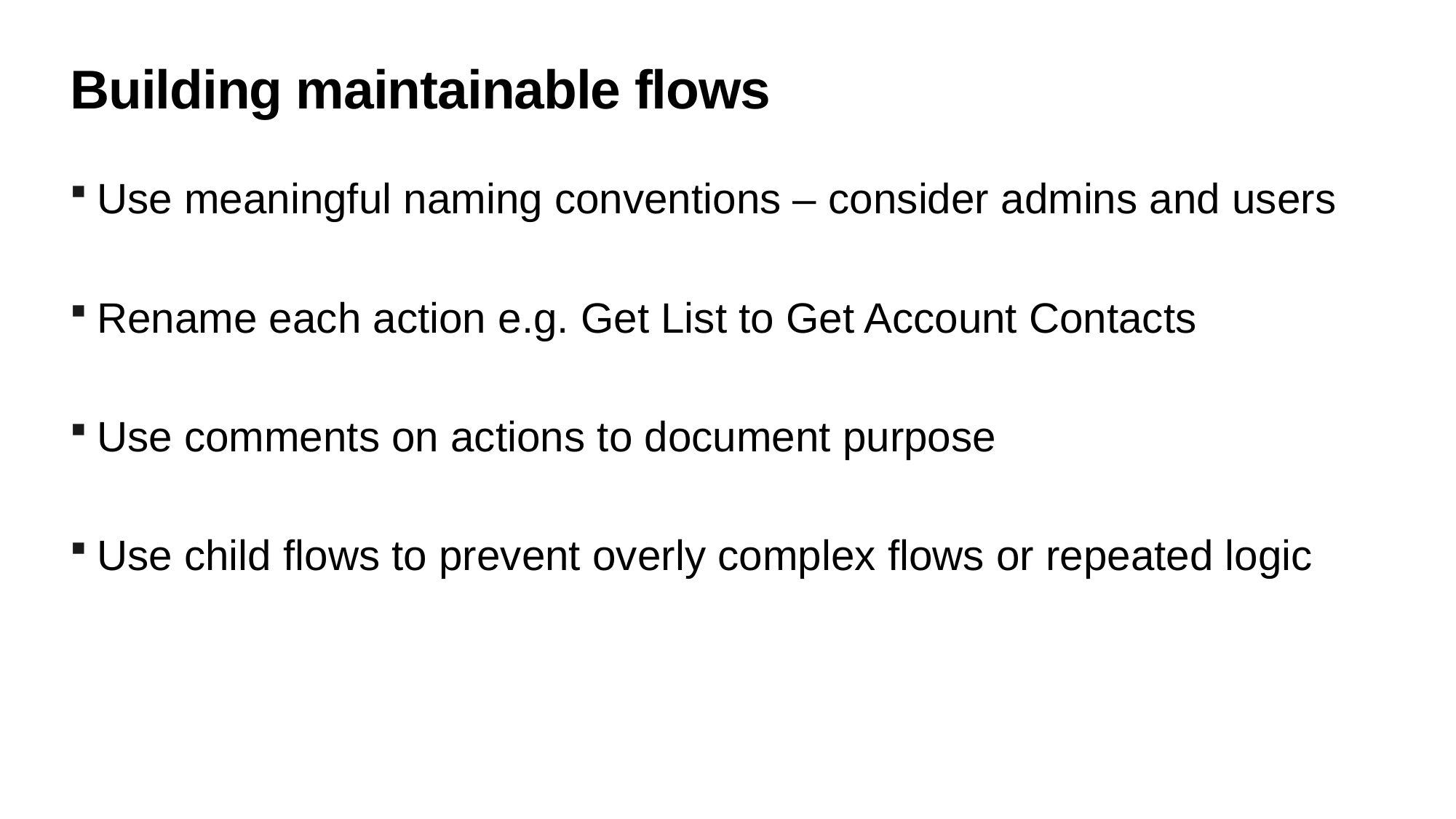

# Building maintainable flows
Use meaningful naming conventions – consider admins and users

Rename each action e.g. Get List to Get Account Contacts

Use comments on actions to document purpose

Use child flows to prevent overly complex flows or repeated logic